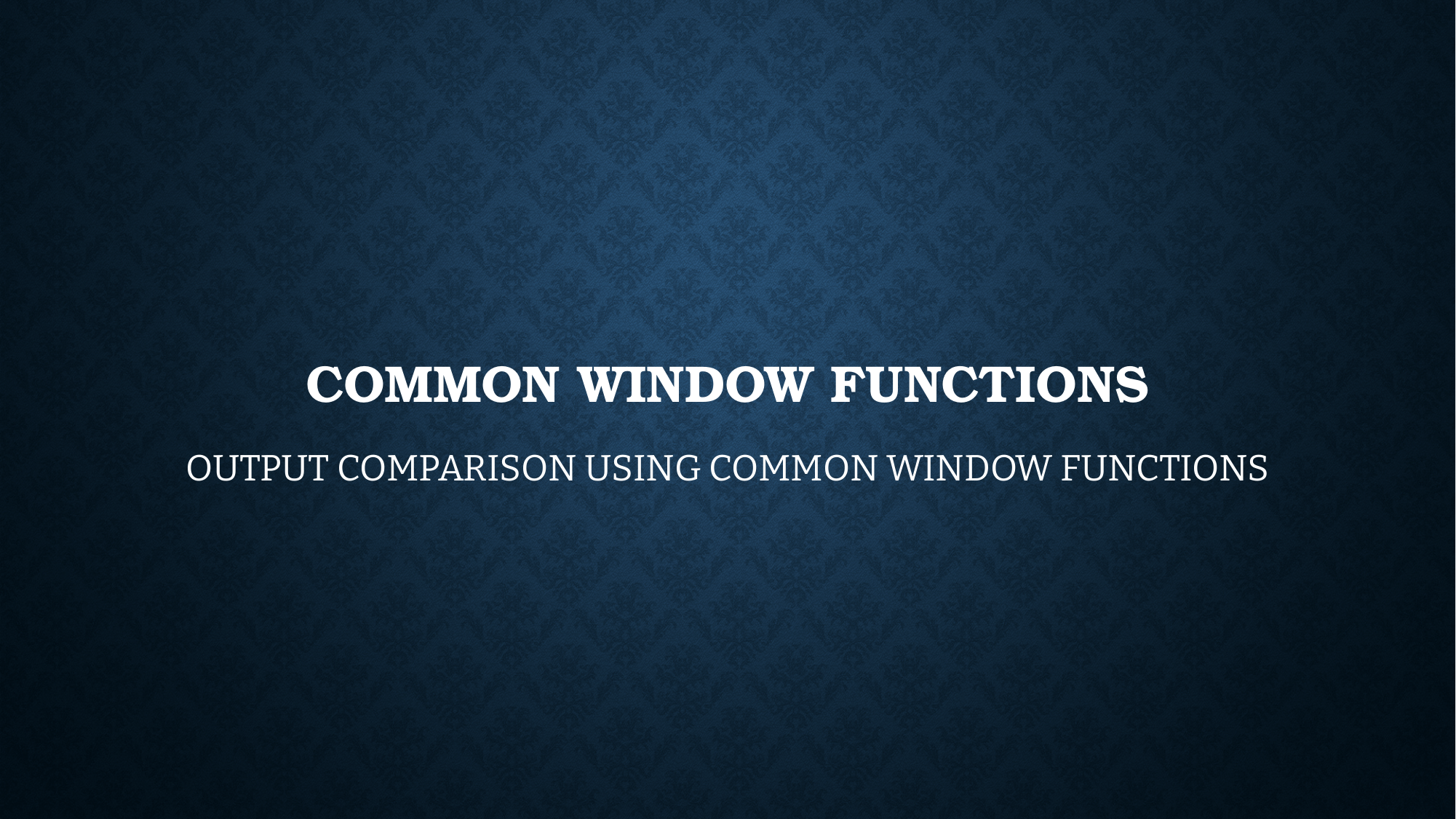

# COMMON WINDOW FUNCTIONS
OUTPUT COMPARISON USING COMMON WINDOW FUNCTIONS